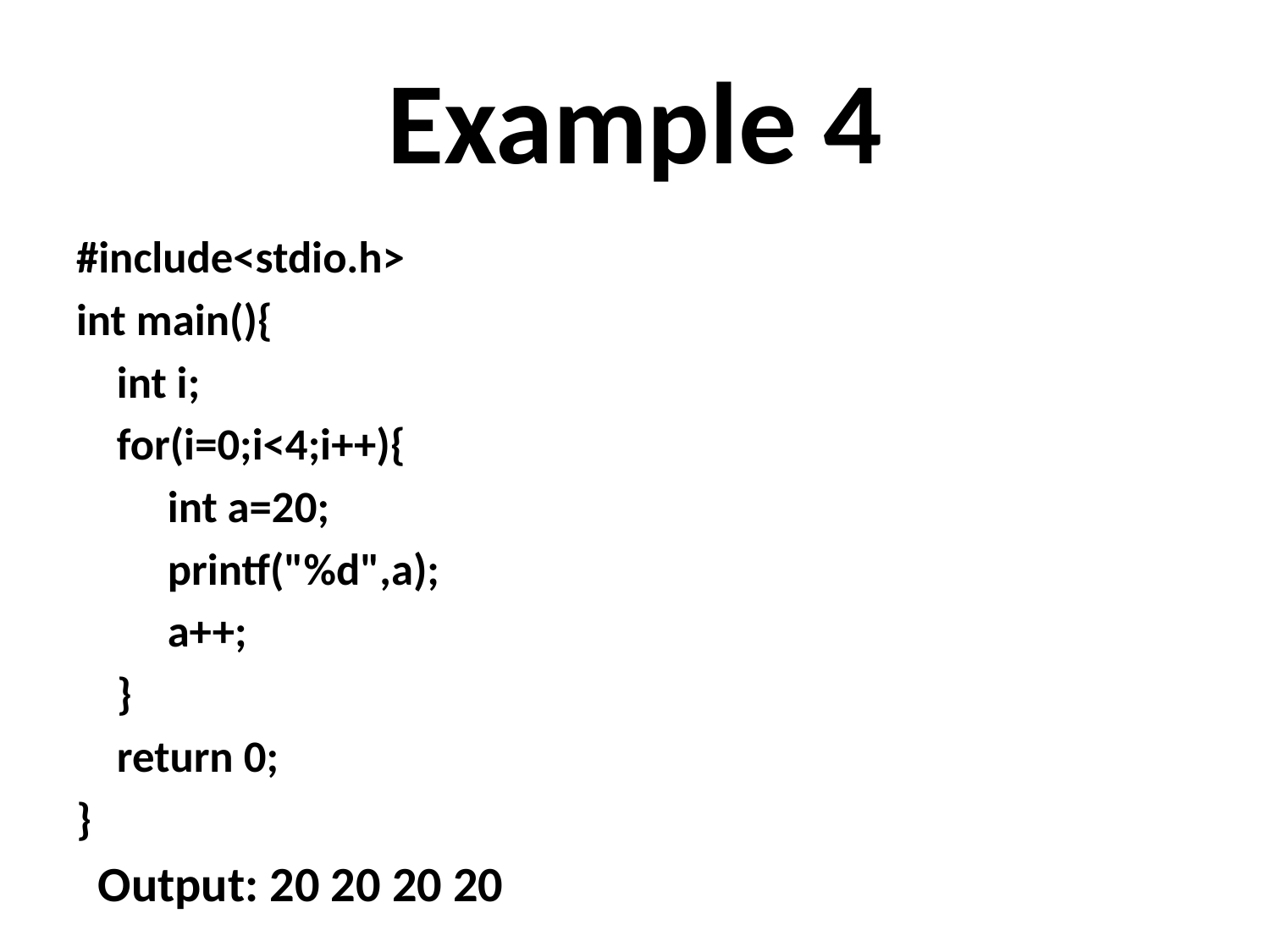

# Example 4
#include<stdio.h>
int main(){
    int i;
    for(i=0;i<4;i++){
         int a=20;
         printf("%d",a);
         a++;
    }
    return 0;
}

Output: 20 20 20 20